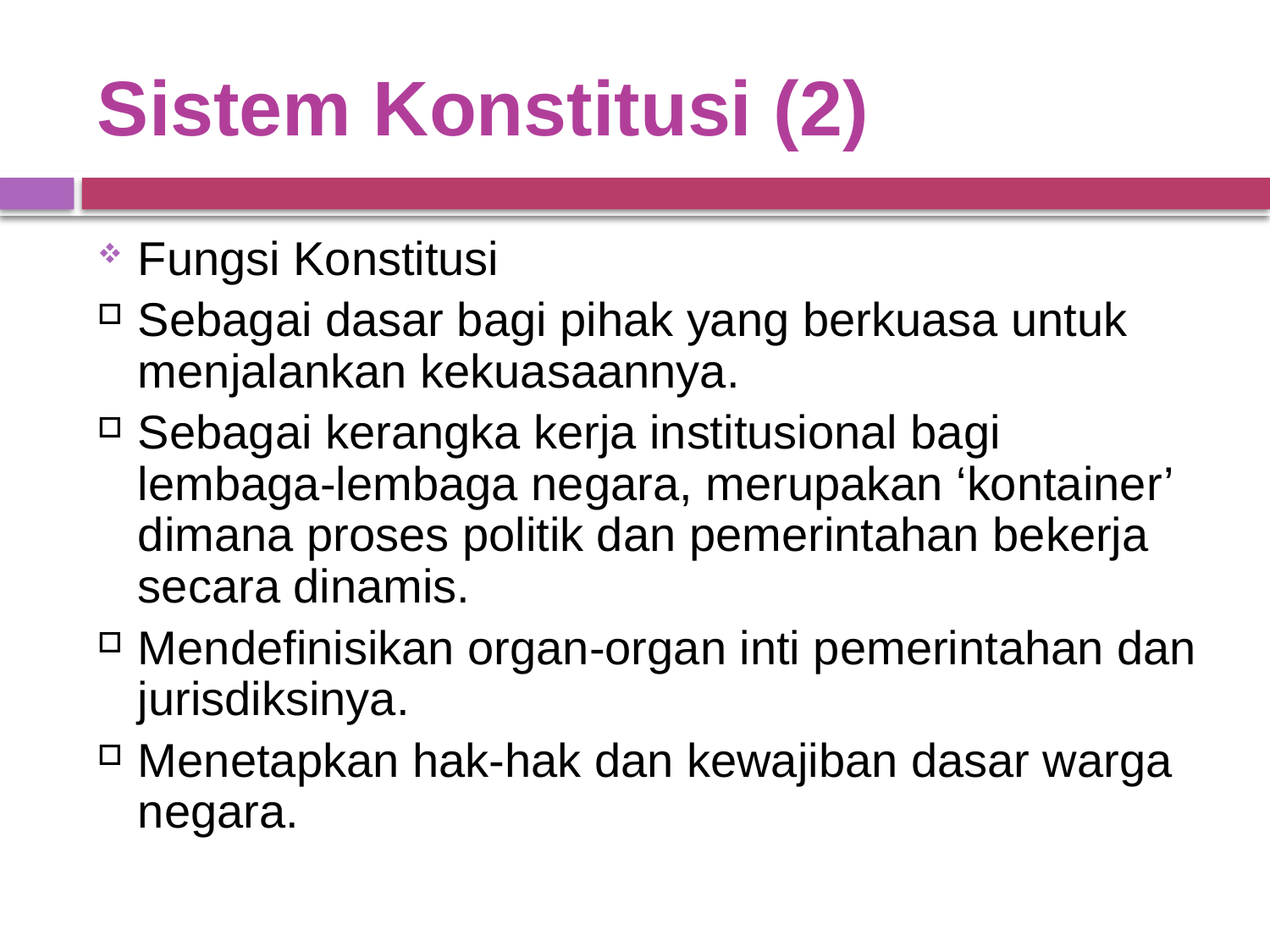

# Sistem Konstitusi (2)
Fungsi Konstitusi
Sebagai dasar bagi pihak yang berkuasa untuk menjalankan kekuasaannya.
Sebagai kerangka kerja institusional bagi lembaga-lembaga negara, merupakan ‘kontainer’ dimana proses politik dan pemerintahan bekerja secara dinamis.
Mendefinisikan organ-organ inti pemerintahan dan jurisdiksinya.
Menetapkan hak-hak dan kewajiban dasar warga negara.